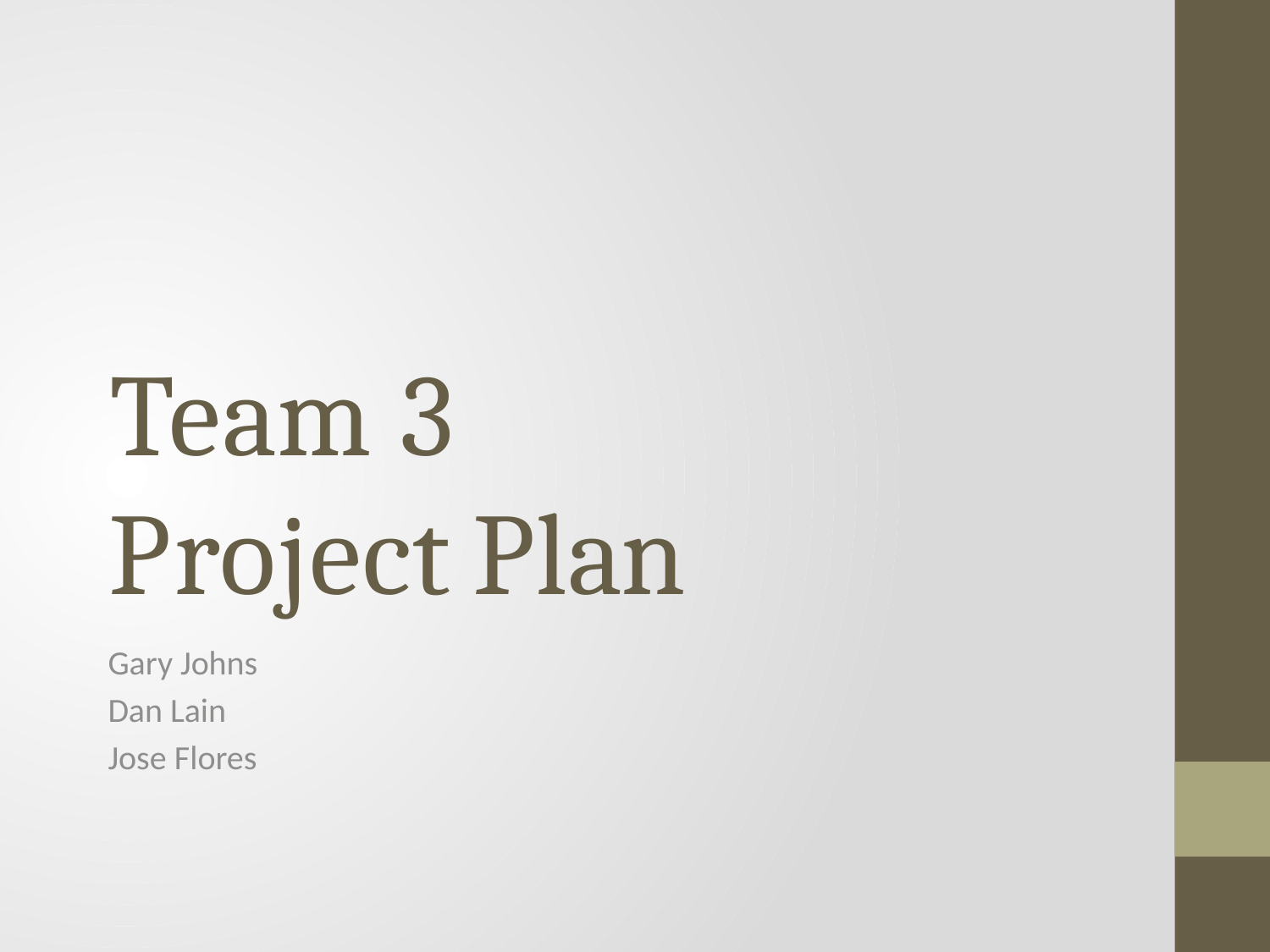

# Team 3 Project Plan
Gary Johns
Dan Lain
Jose Flores